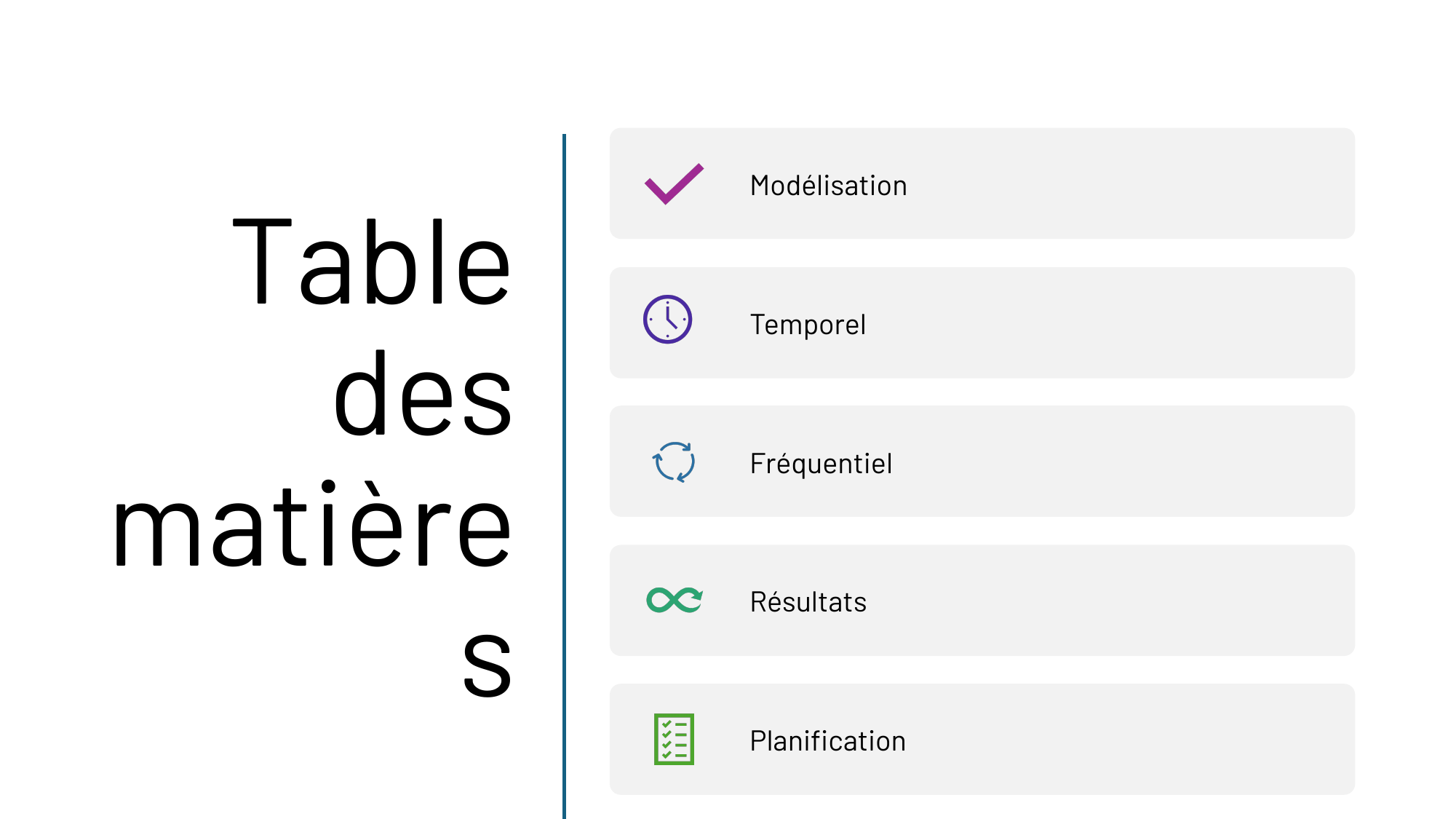

# Table des matières
Modélisation
Temporel
Fréquentiel
Résultats
Planification